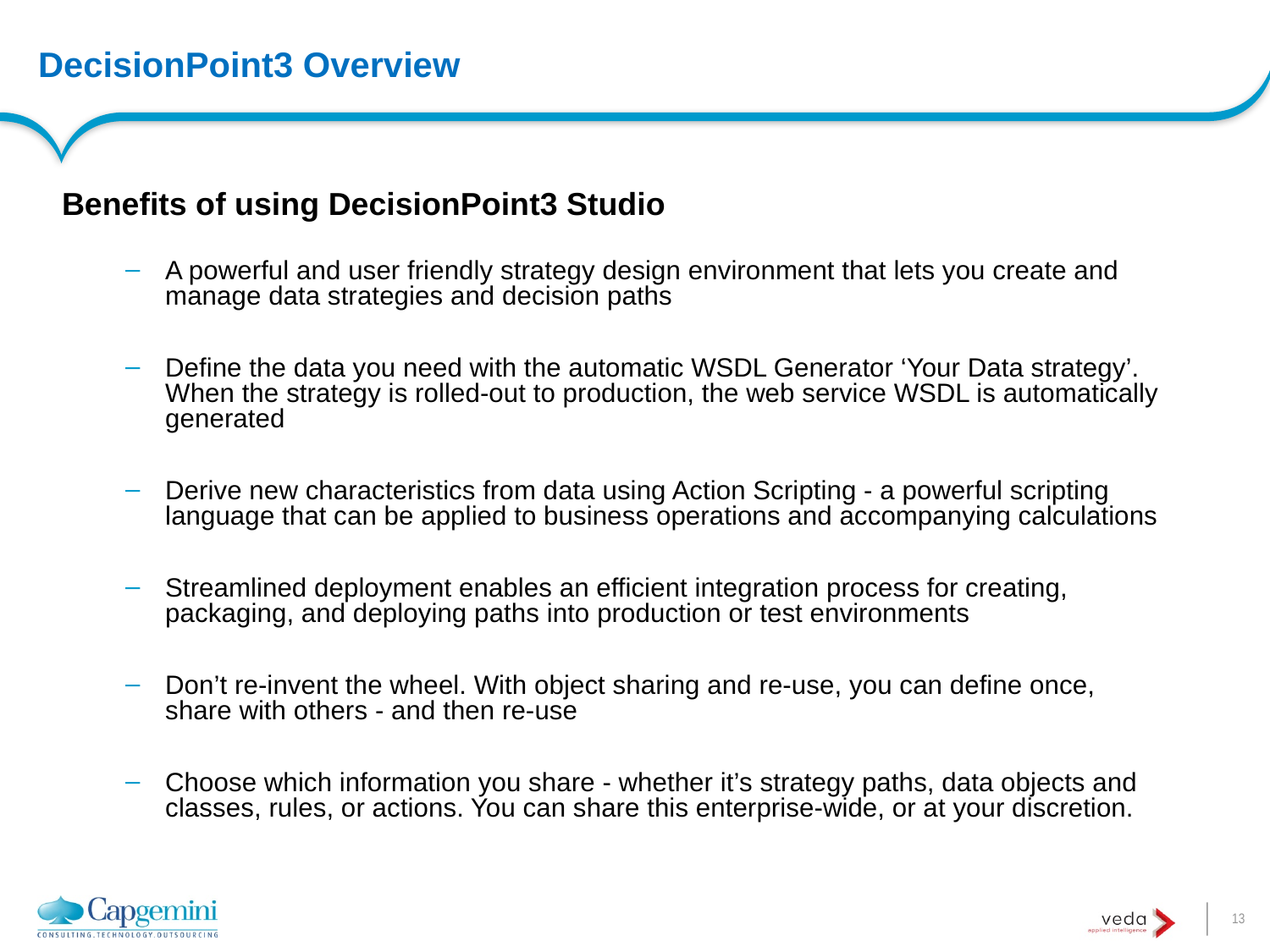

# DecisionPoint3 Overview
Benefits of using DecisionPoint3 Studio

A powerful and user friendly strategy design environment that lets you create and manage data strategies and decision paths

Define the data you need with the automatic WSDL Generator ‘Your Data strategy’. When the strategy is rolled-out to production, the web service WSDL is automatically generated

Derive new characteristics from data using Action Scripting - a powerful scripting language that can be applied to business operations and accompanying calculations

Streamlined deployment enables an efficient integration process for creating, packaging, and deploying paths into production or test environments

Don’t re-invent the wheel. With object sharing and re-use, you can define once, share with others - and then re-use

Choose which information you share - whether it’s strategy paths, data objects and classes, rules, or actions. You can share this enterprise-wide, or at your discretion.